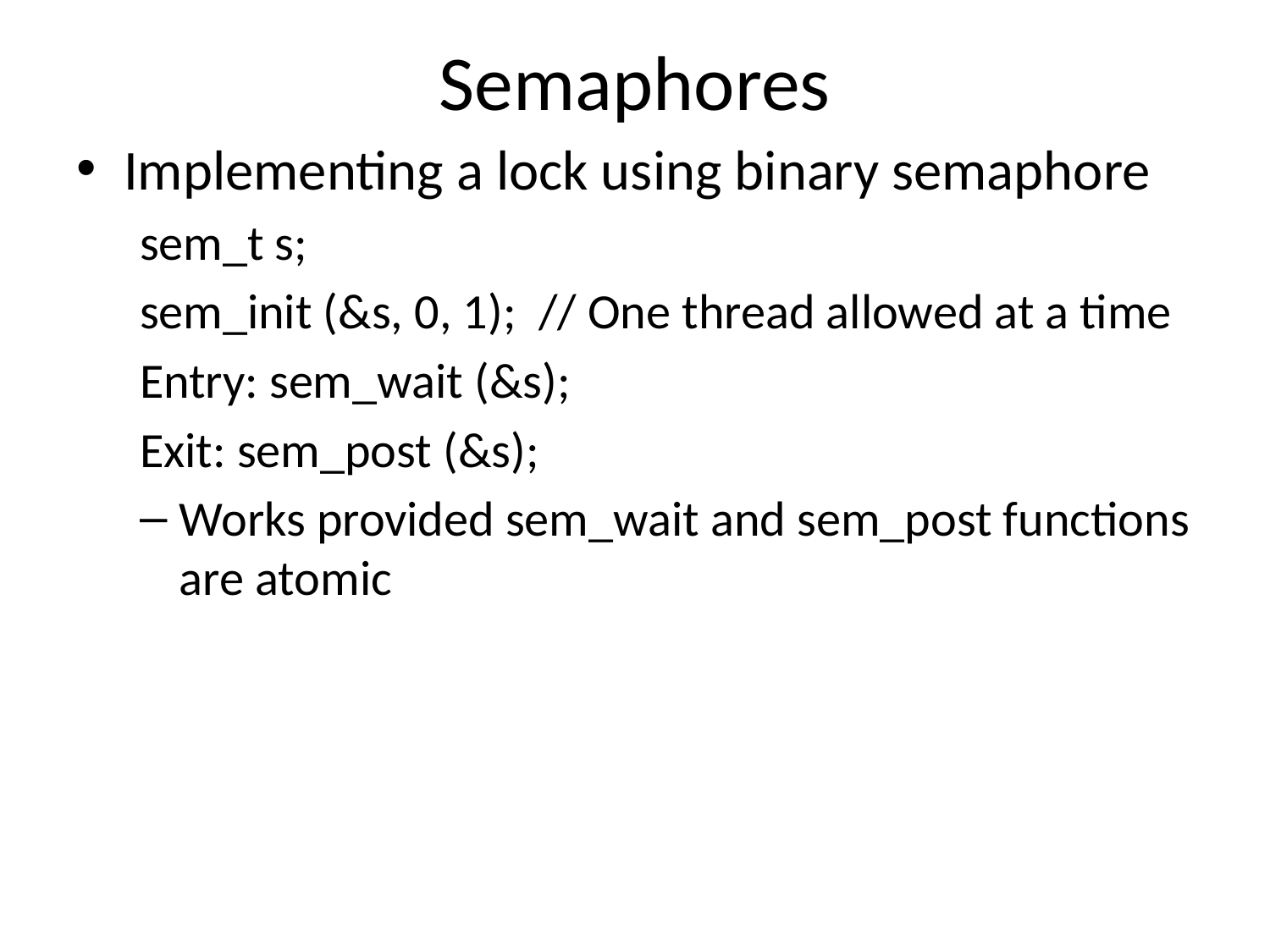

# Semaphores
Implementing a lock using binary semaphore
sem_t s;
sem_init (&s, 0, 1);  // One thread allowed at a time
Entry: sem_wait (&s);
Exit: sem_post (&s);
Works provided sem_wait and sem_post functions are atomic